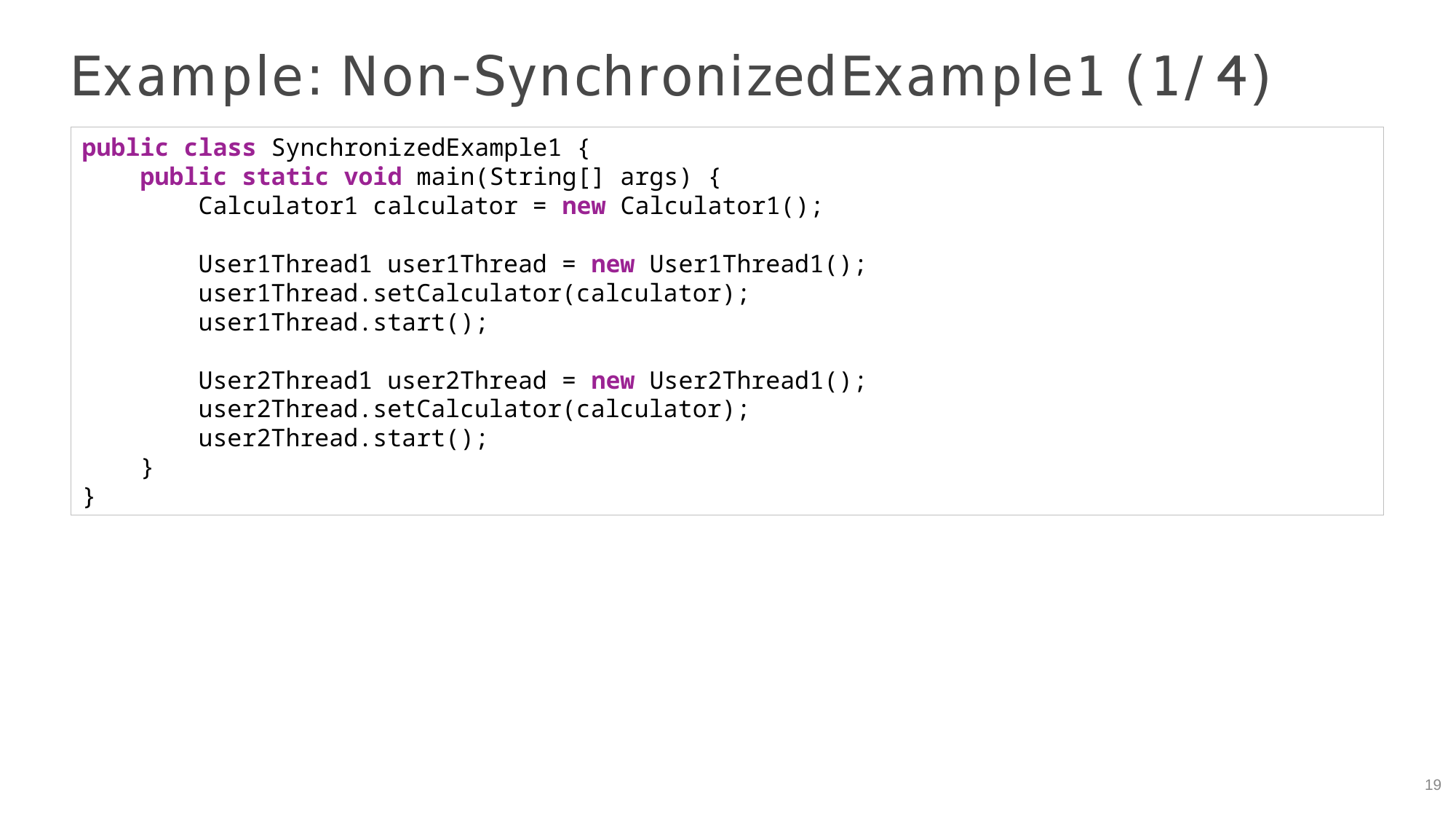

# Example: Non-SynchronizedExample1 (1/4)
public class SynchronizedExample1 {
    public static void main(String[] args) {
        Calculator1 calculator = new Calculator1();
        User1Thread1 user1Thread = new User1Thread1();
        user1Thread.setCalculator(calculator);
        user1Thread.start();
        User2Thread1 user2Thread = new User2Thread1();
        user2Thread.setCalculator(calculator);
        user2Thread.start();
    }
}
19